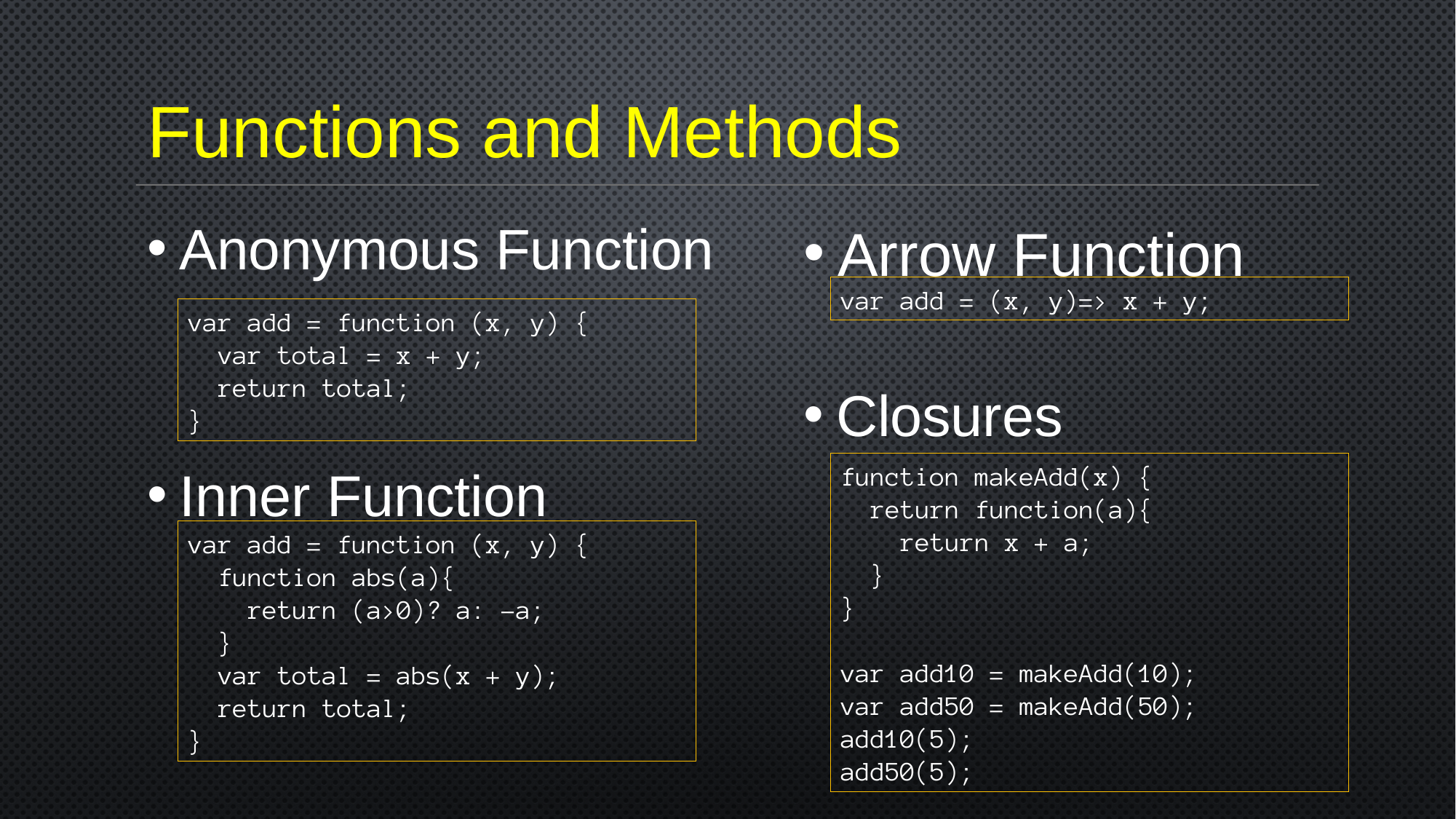

# Functions and Methods
Anonymous Function
Arrow Function
var add = (x, y)=> x + y;
var add = function (x, y) {
  var total = x + y;
  return total;
}
Closures
Inner Function
function makeAdd(x) {
  return function(a){
    return x + a;
  }
}

var add10 = makeAdd(10);
var add50 = makeAdd(50);
add10(5);
add50(5);
var add = function (x, y) {
  function abs(a){
    return (a>0)? a: -a;
  }
  var total = abs(x + y);
  return total;
}